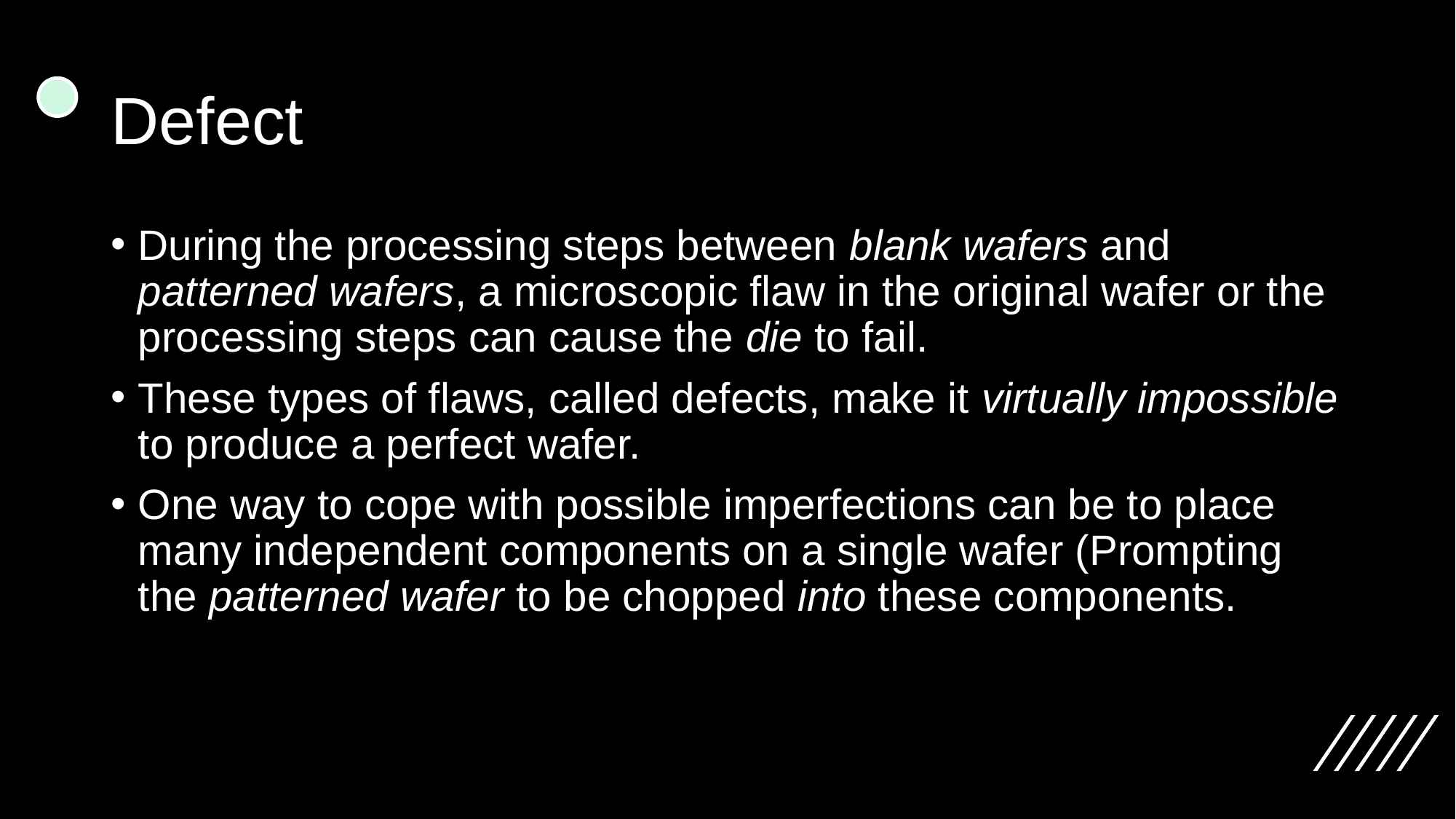

# Defect
During the processing steps between blank wafers and patterned wafers, a microscopic flaw in the original wafer or the processing steps can cause the die to fail.
These types of flaws, called defects, make it virtually impossible to produce a perfect wafer.
One way to cope with possible imperfections can be to place many independent components on a single wafer (Prompting the patterned wafer to be chopped into these components.